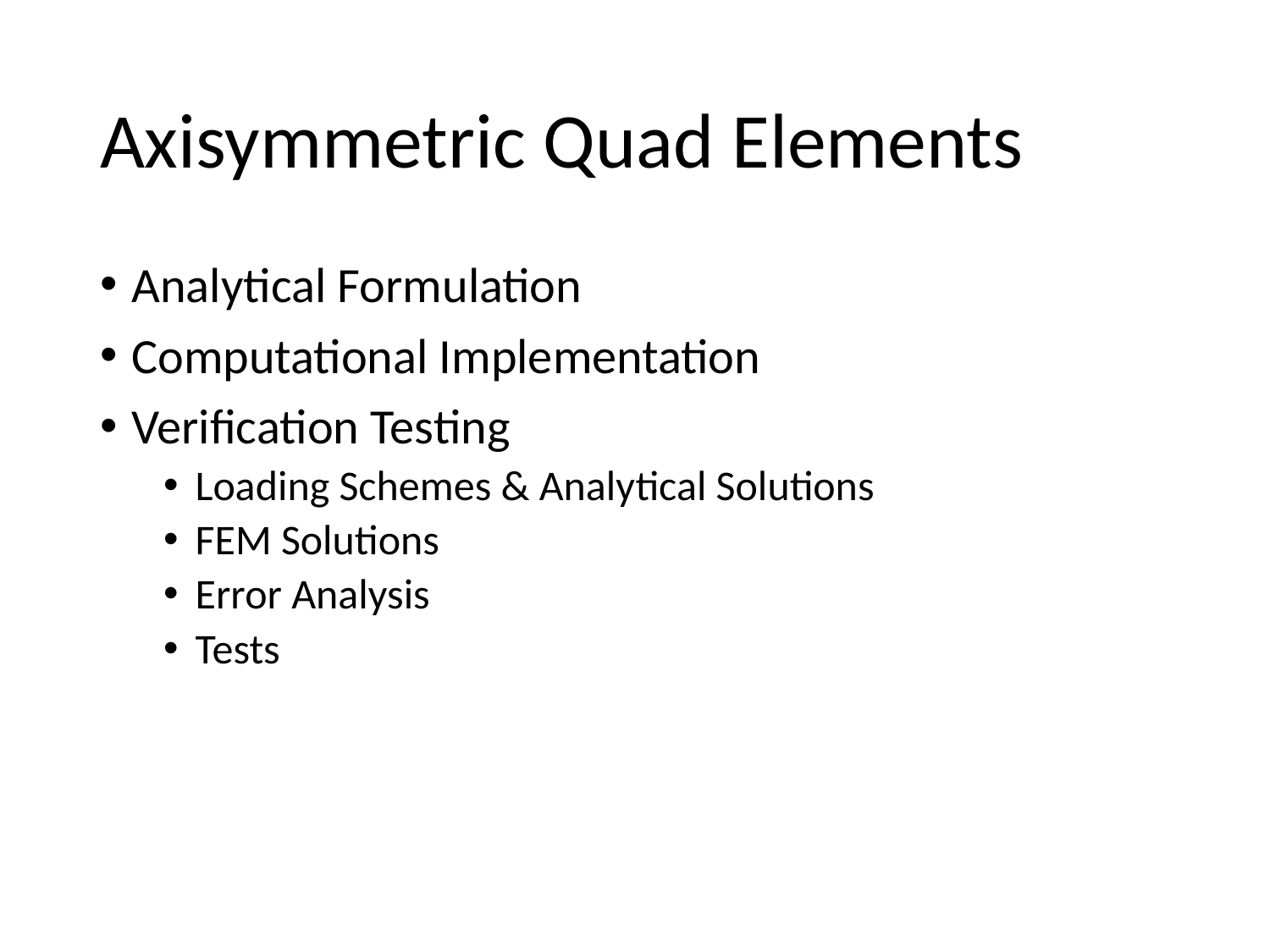

# Axisymmetric Quad Elements
Analytical Formulation
Computational Implementation
Verification Testing
Loading Schemes & Analytical Solutions
FEM Solutions
Error Analysis
Tests